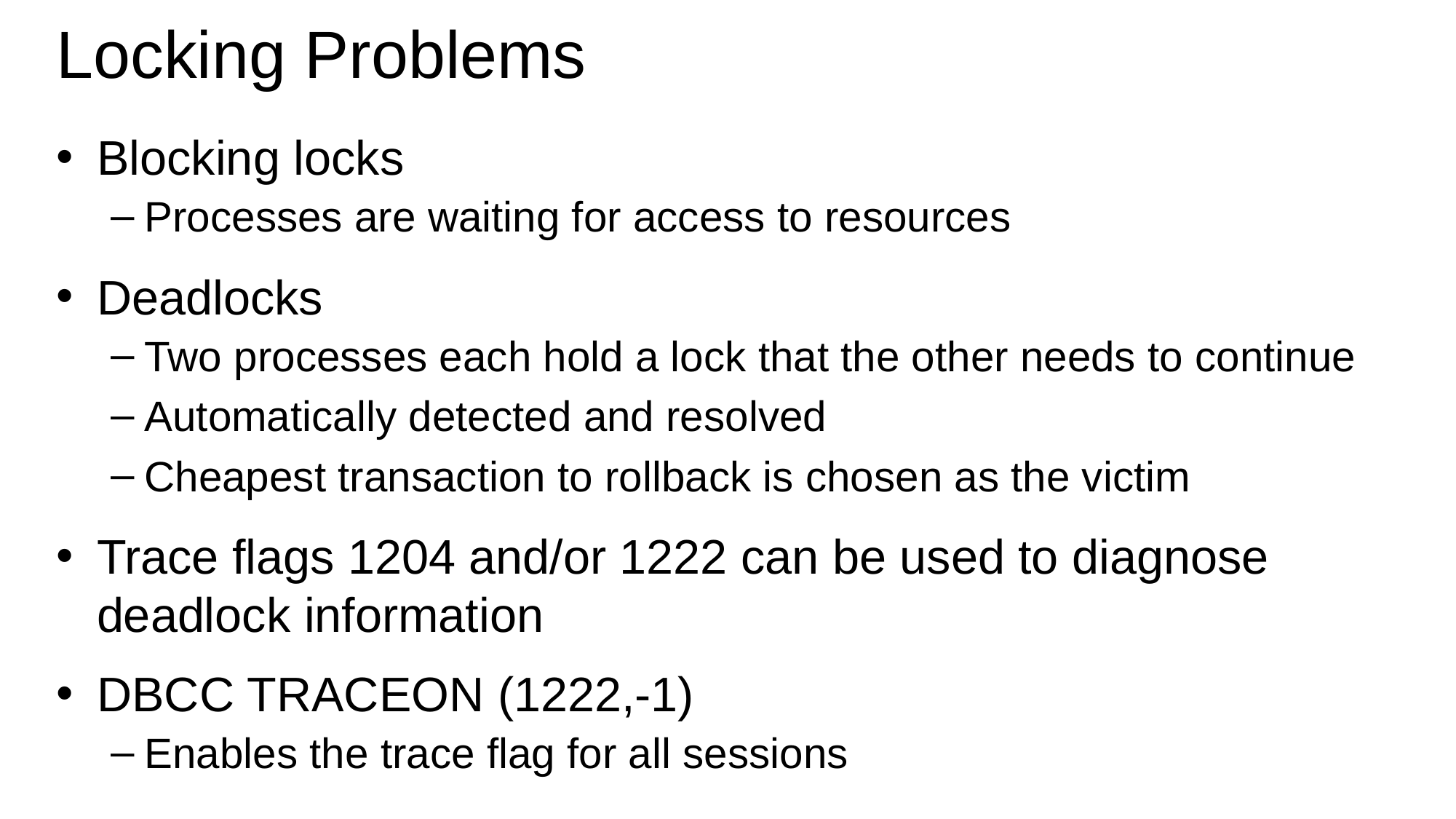

# Locking Problems
Blocking locks
Processes are waiting for access to resources
Deadlocks
Two processes each hold a lock that the other needs to continue
Automatically detected and resolved
Cheapest transaction to rollback is chosen as the victim
Trace flags 1204 and/or 1222 can be used to diagnose deadlock information
DBCC TRACEON (1222,-1)
Enables the trace flag for all sessions